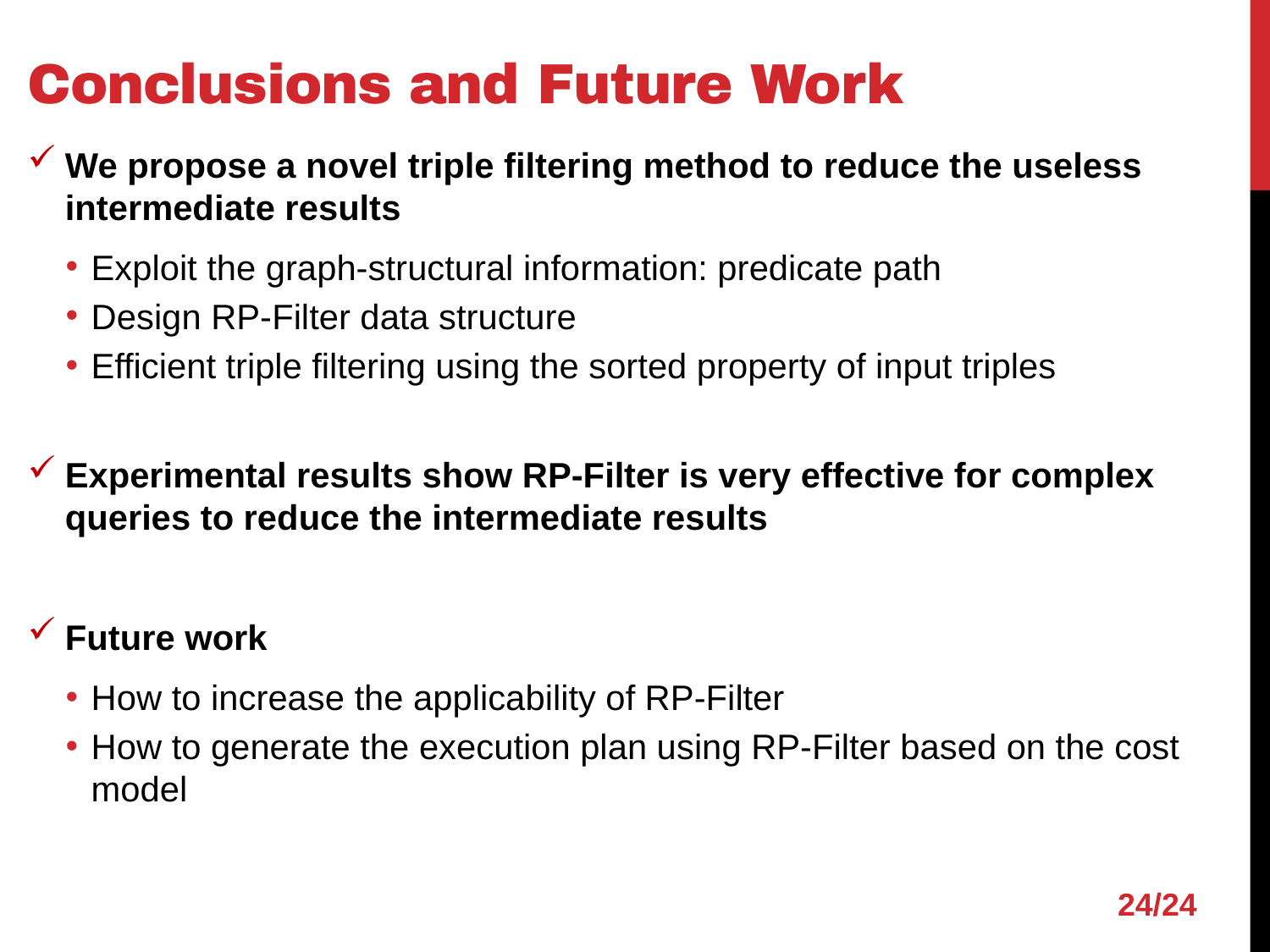

# Conclusions and Future Work
We propose a novel triple filtering method to reduce the useless intermediate results
Exploit the graph-structural information: predicate path
Design RP-Filter data structure
Efficient triple filtering using the sorted property of input triples

Experimental results show RP-Filter is very effective for complex queries to reduce the intermediate results

Future work
How to increase the applicability of RP-Filter
How to generate the execution plan using RP-Filter based on the cost model
24/24